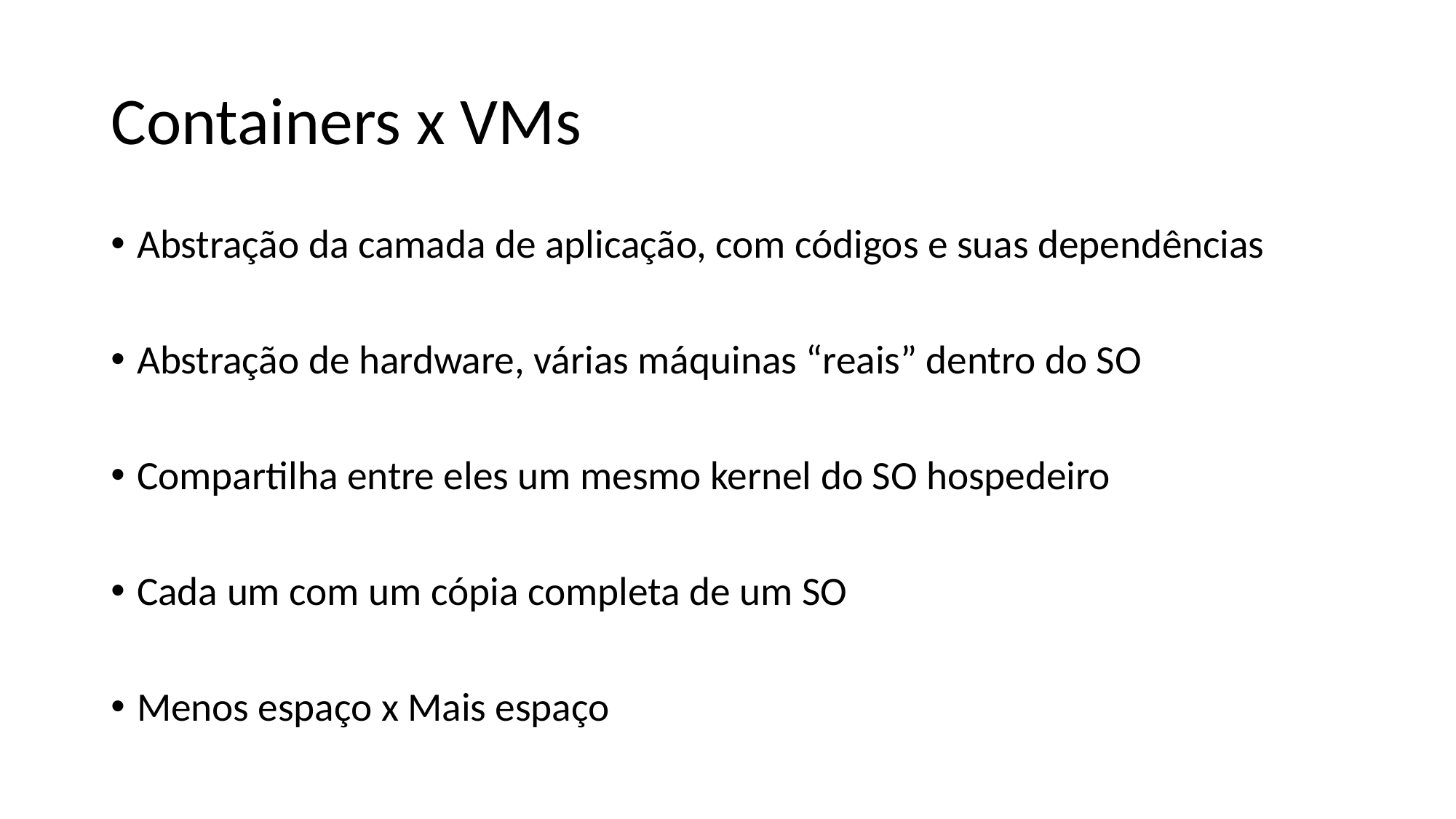

# Containers x VMs
Abstração da camada de aplicação, com códigos e suas dependências

Abstração de hardware, várias máquinas “reais” dentro do SO

Compartilha entre eles um mesmo kernel do SO hospedeiro

Cada um com um cópia completa de um SO

Menos espaço x Mais espaço